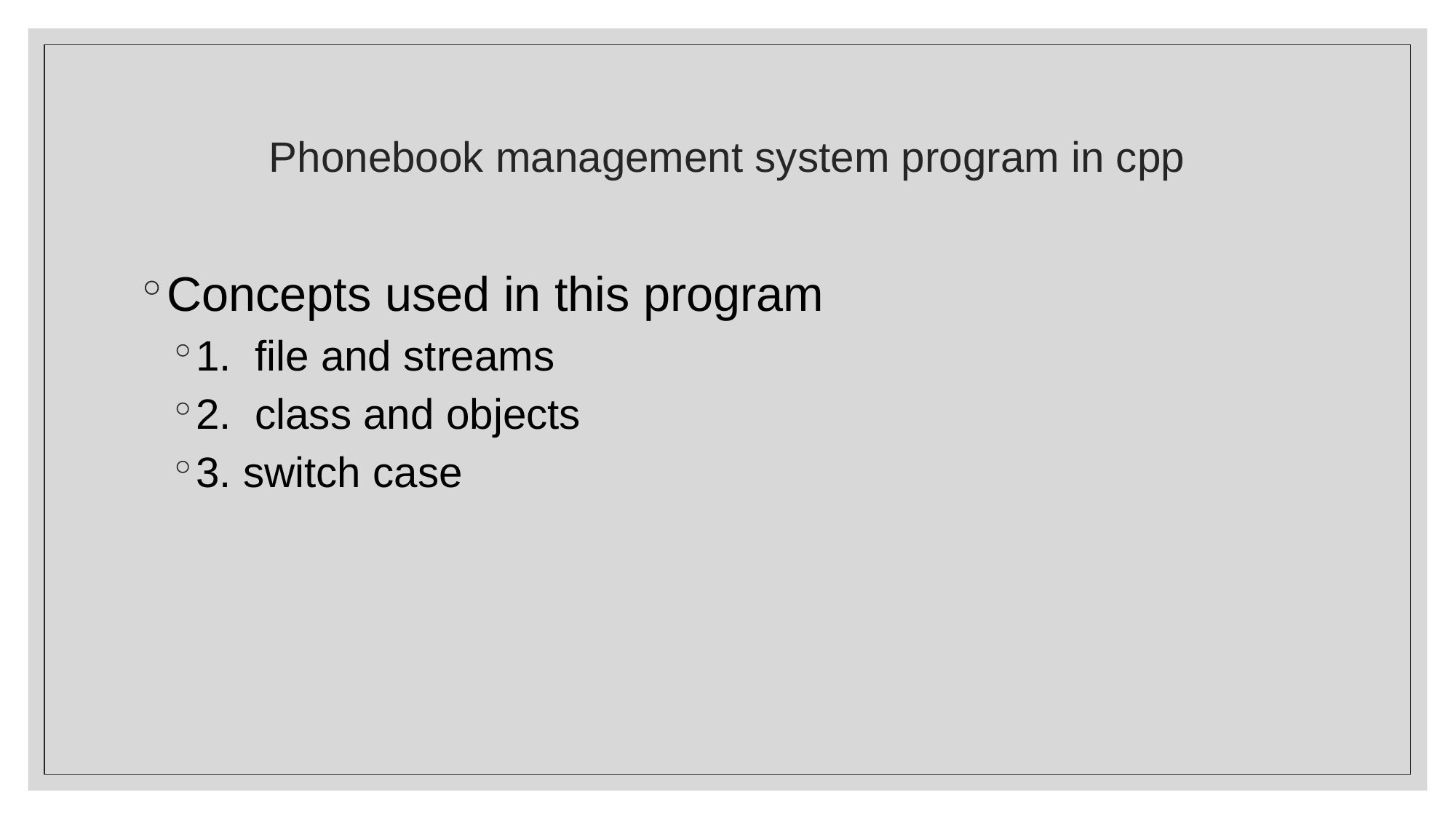

# Phonebook management system program in cpp
Concepts used in this program
1.  file and streams
2.  class and objects
3. switch case